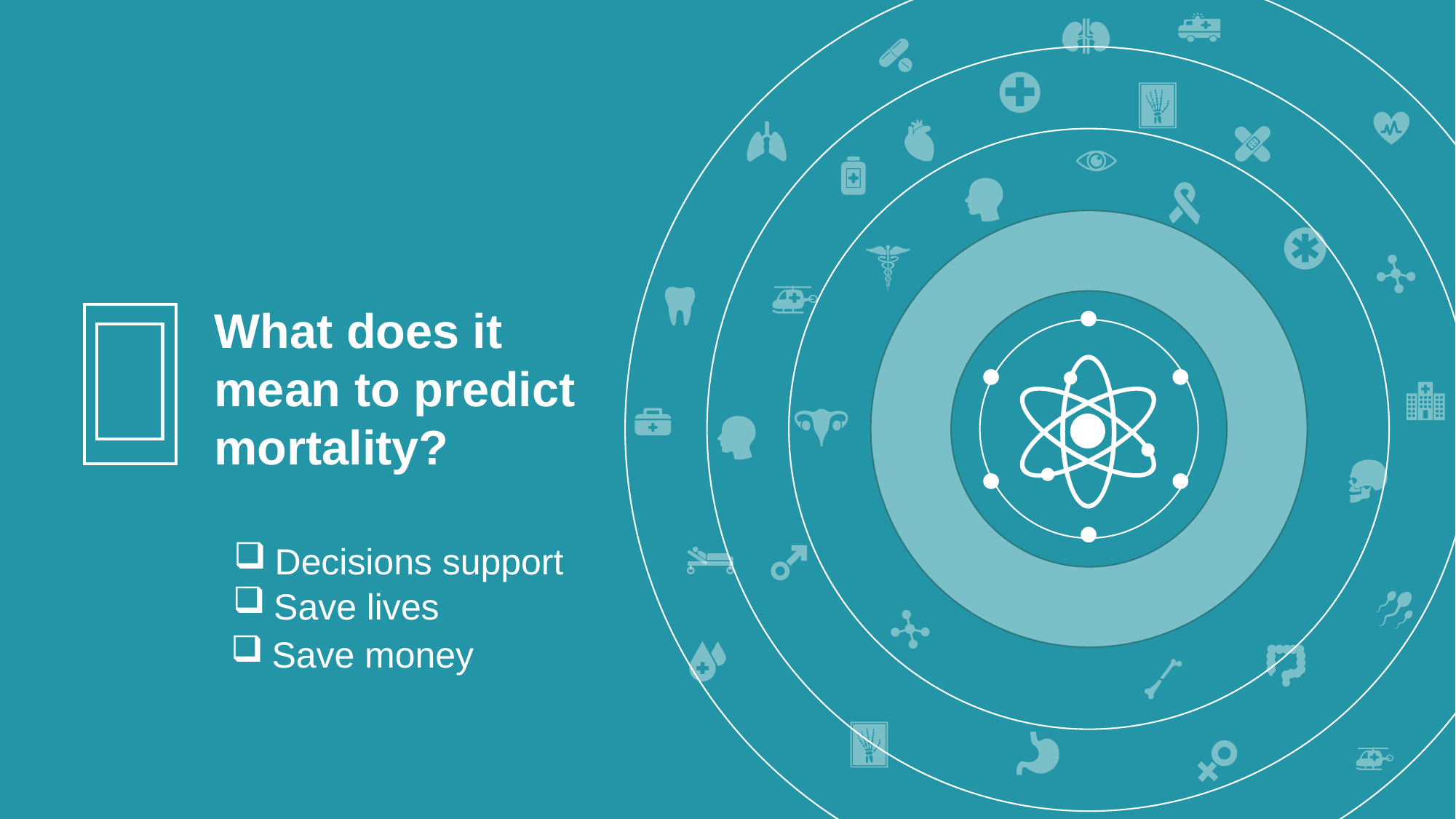

What does it mean to predict mortality?

Decisions support

Save lives

Save money